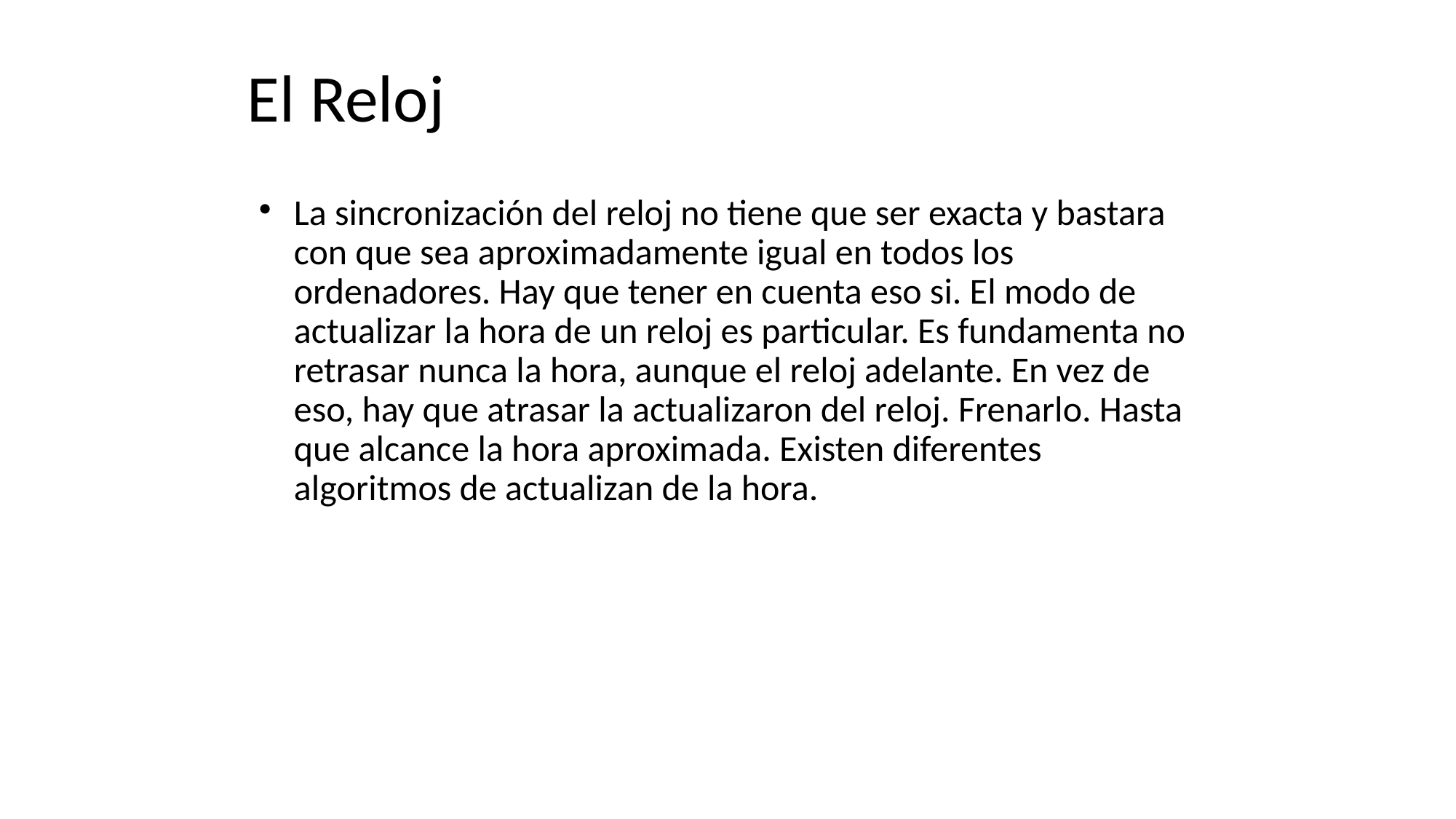

# El Reloj
La sincronización del reloj no tiene que ser exacta y bastara con que sea aproximadamente igual en todos los ordenadores. Hay que tener en cuenta eso si. El modo de actualizar la hora de un reloj es particular. Es fundamenta no retrasar nunca la hora, aunque el reloj adelante. En vez de eso, hay que atrasar la actualizaron del reloj. Frenarlo. Hasta que alcance la hora aproximada. Existen diferentes algoritmos de actualizan de la hora.